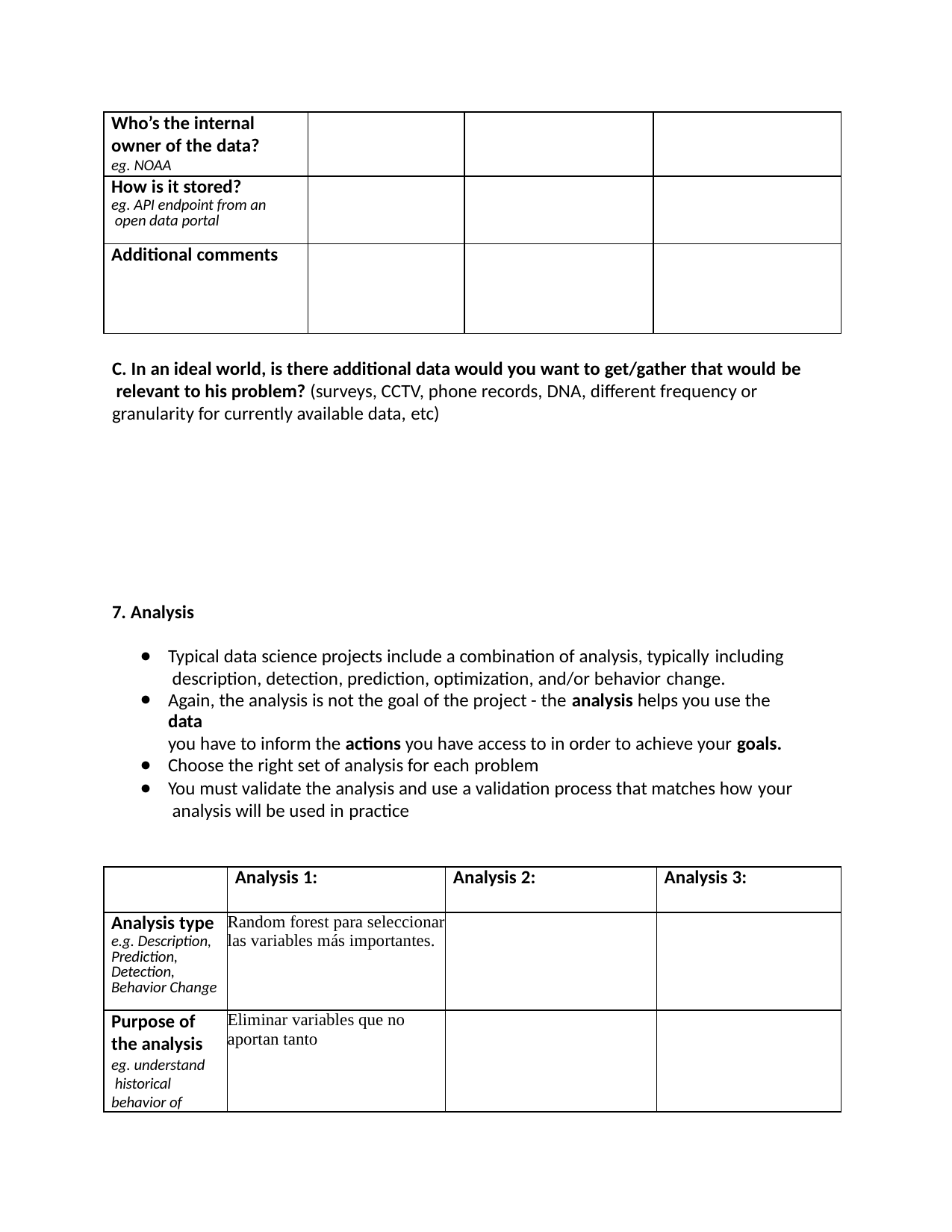

| Who’s the internal owner of the data? eg. NOAA |  |  |  |
| --- | --- | --- | --- |
| How is it stored? eg. API endpoint from an open data portal |  |  |  |
| Additional comments |  |  |  |
C. In an ideal world, is there additional data would you want to get/gather that would be  relevant to his problem? (surveys, CCTV, phone records, DNA, different frequency or  granularity for currently available data, etc)
Analysis

Typical data science projects include a combination of analysis, typically including  description, detection, prediction, optimization, and/or behavior change.
Again, the analysis is not the goal of the project - the analysis helps you use the data
you have to inform the actions you have access to in order to achieve your goals.
Choose the right set of analysis for each problem
You must validate the analysis and use a validation process that matches how your  analysis will be used in practice
|  | Analysis 1: | Analysis 2: | Analysis 3: |
| --- | --- | --- | --- |
| Analysis type e.g. Description, Prediction, Detection, Behavior Change | Random forest para seleccionar las variables más importantes. |  |  |
| Purpose of the analysis eg. understand historical behavior of | Eliminar variables que no aportan tanto |  |  |